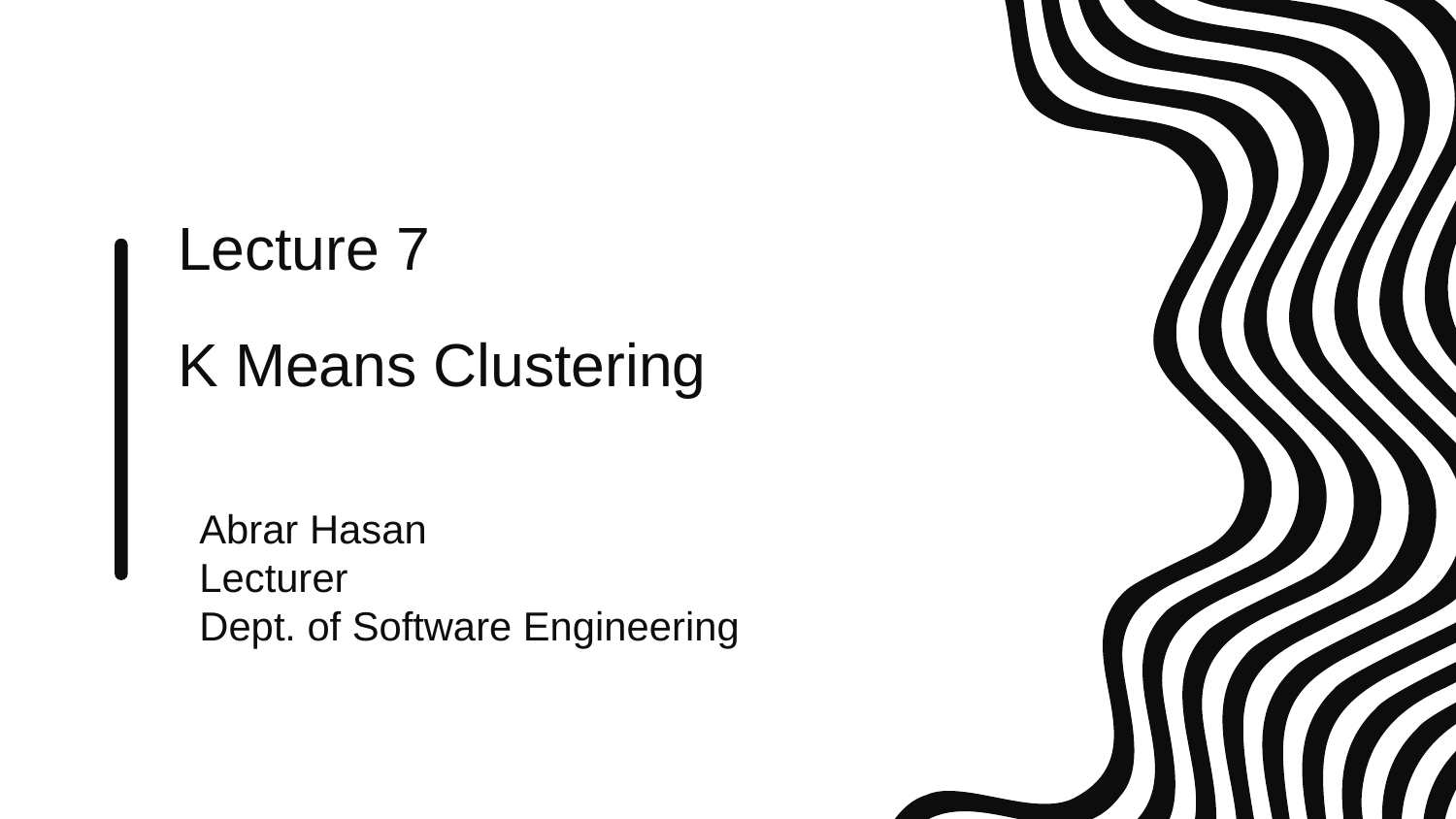

# Lecture 7 K Means Clustering
Abrar Hasan
Lecturer
Dept. of Software Engineering